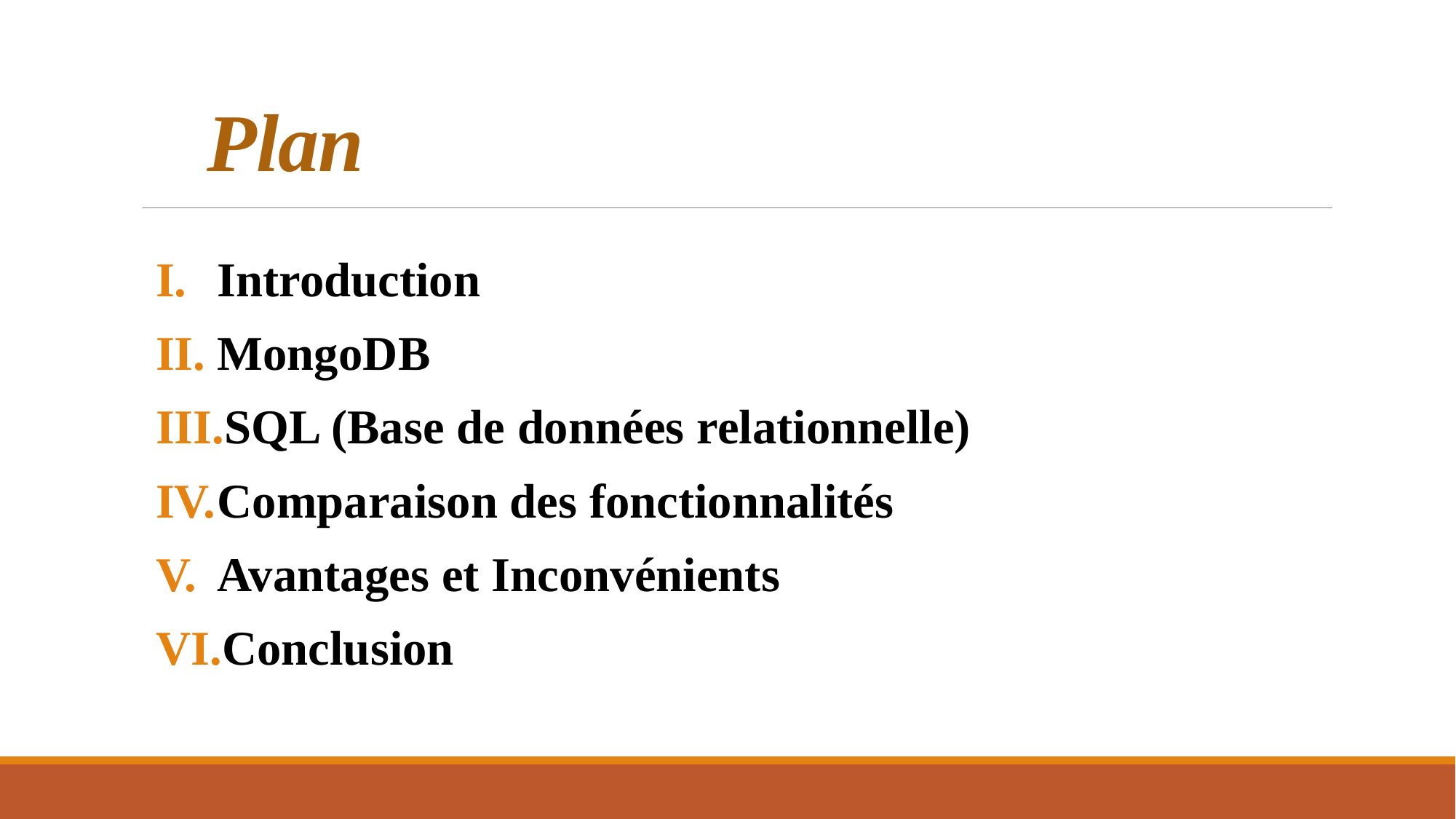

# Plan
Introduction
MongoDB
SQL (Base de données relationnelle)
Comparaison des fonctionnalités
Avantages et Inconvénients
Conclusion